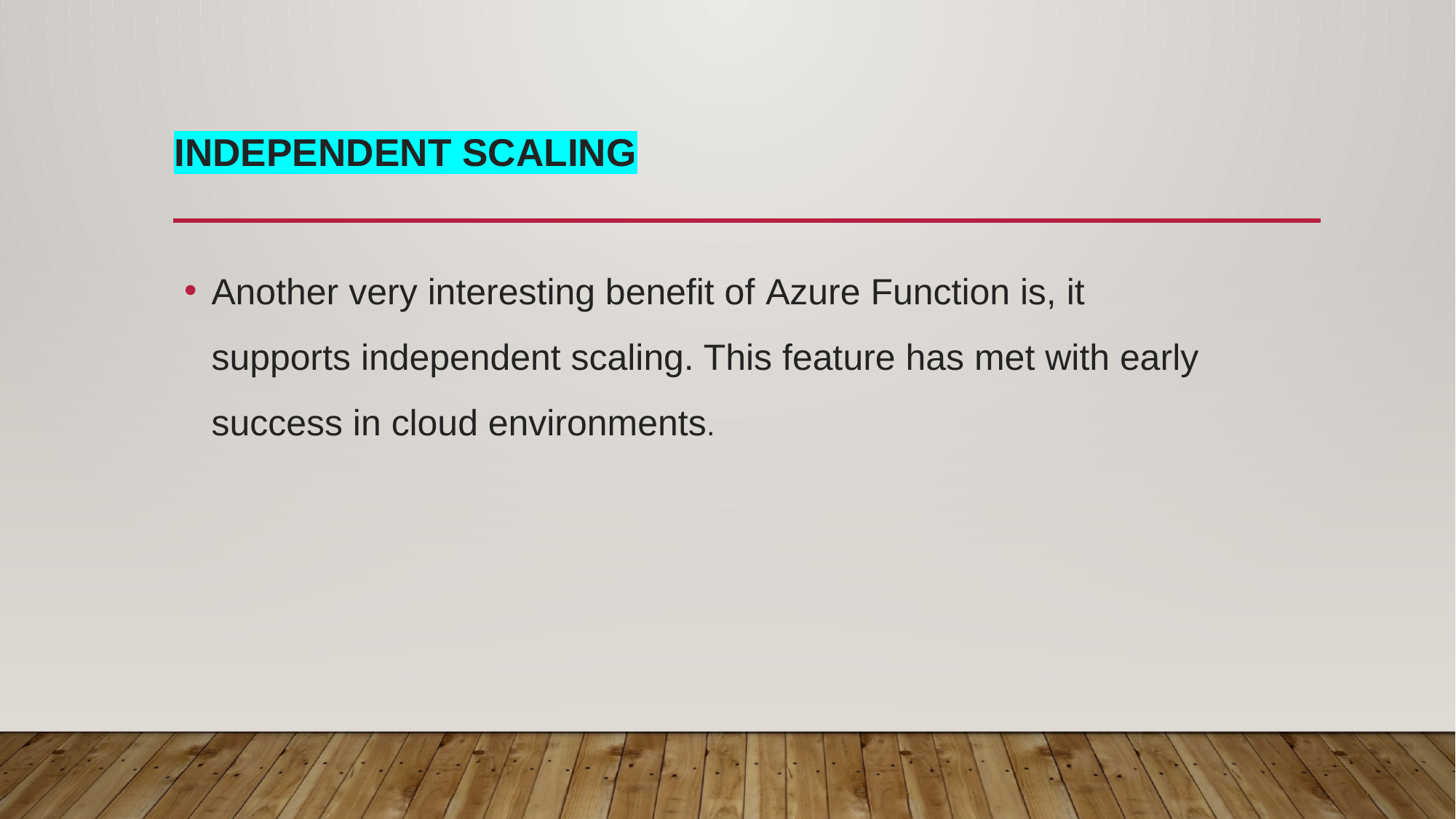

# Independent scaling
Another very interesting benefit of Azure Function is, it supports independent scaling. This feature has met with early success in cloud environments.